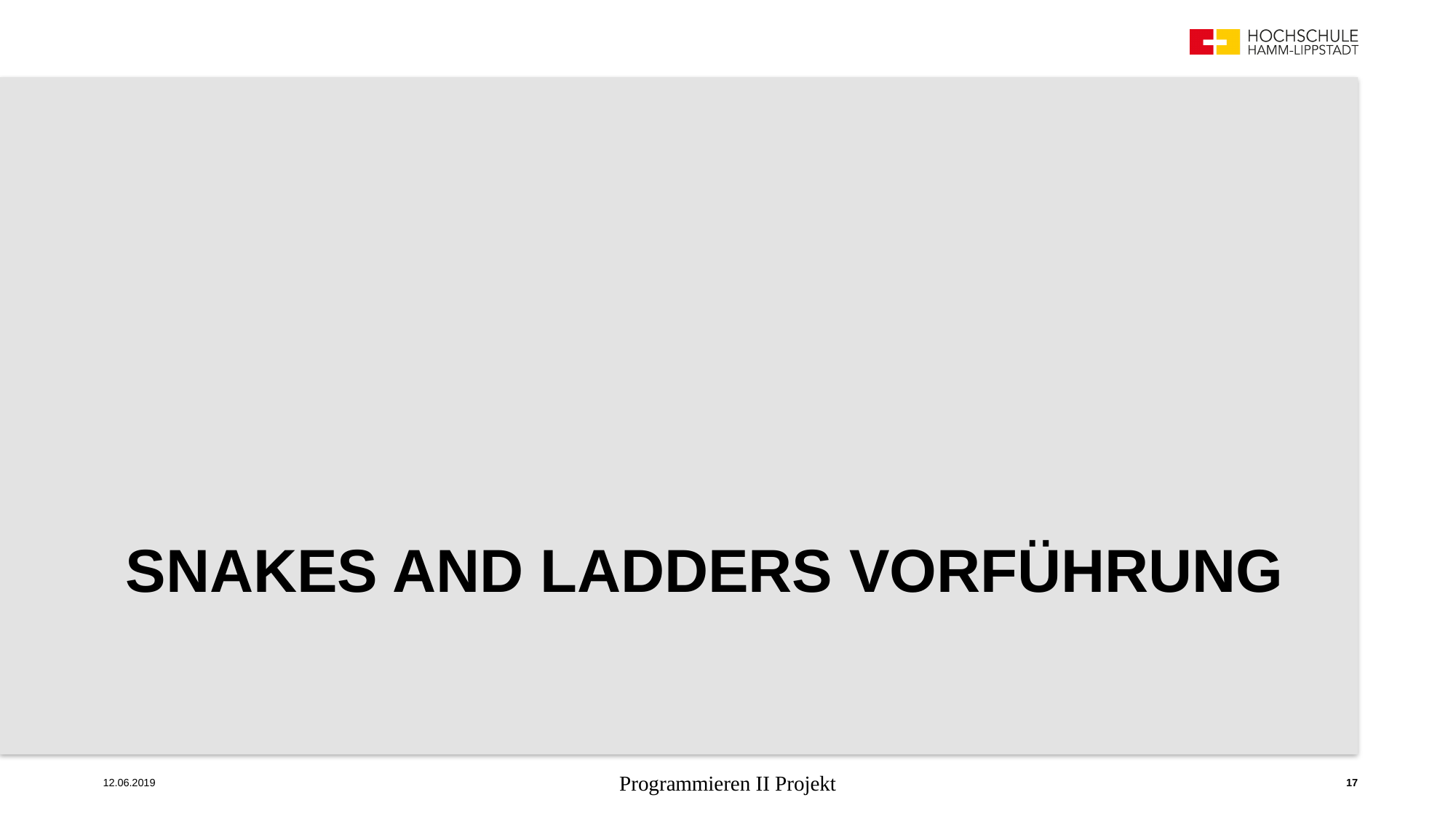

# Snakes and ladders vorführung
12.06.2019
Programmieren II Projekt
17